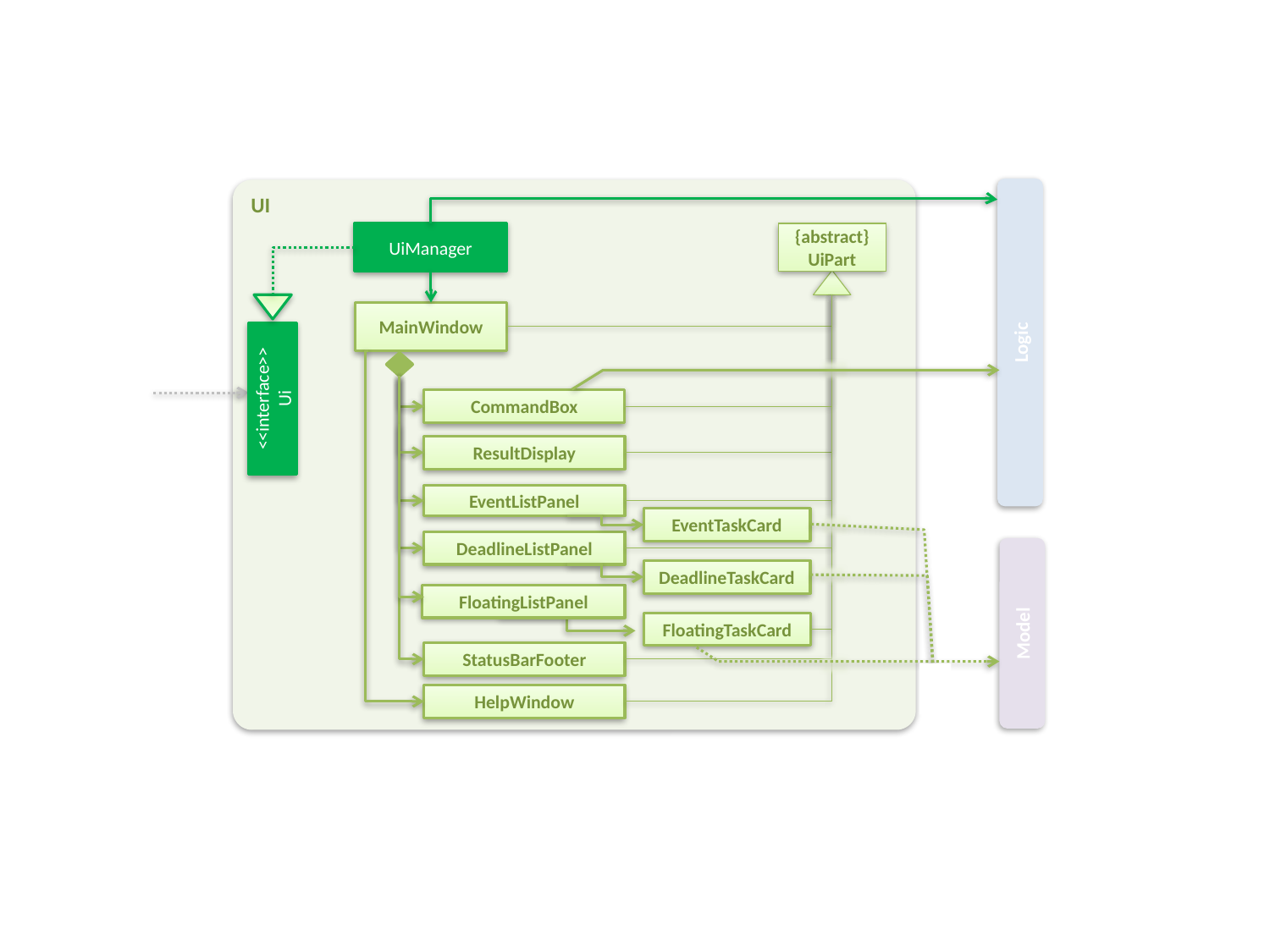

UI
UiManager
{abstract}
UiPart

MainWindow
Logic

<<interface>>
Ui
CommandBox
ResultDisplay
EventListPanel
EventTaskCard

DeadlineListPanel

DeadlineTaskCard

FloatingListPanel
Model
FloatingTaskCard
StatusBarFooter

HelpWindow